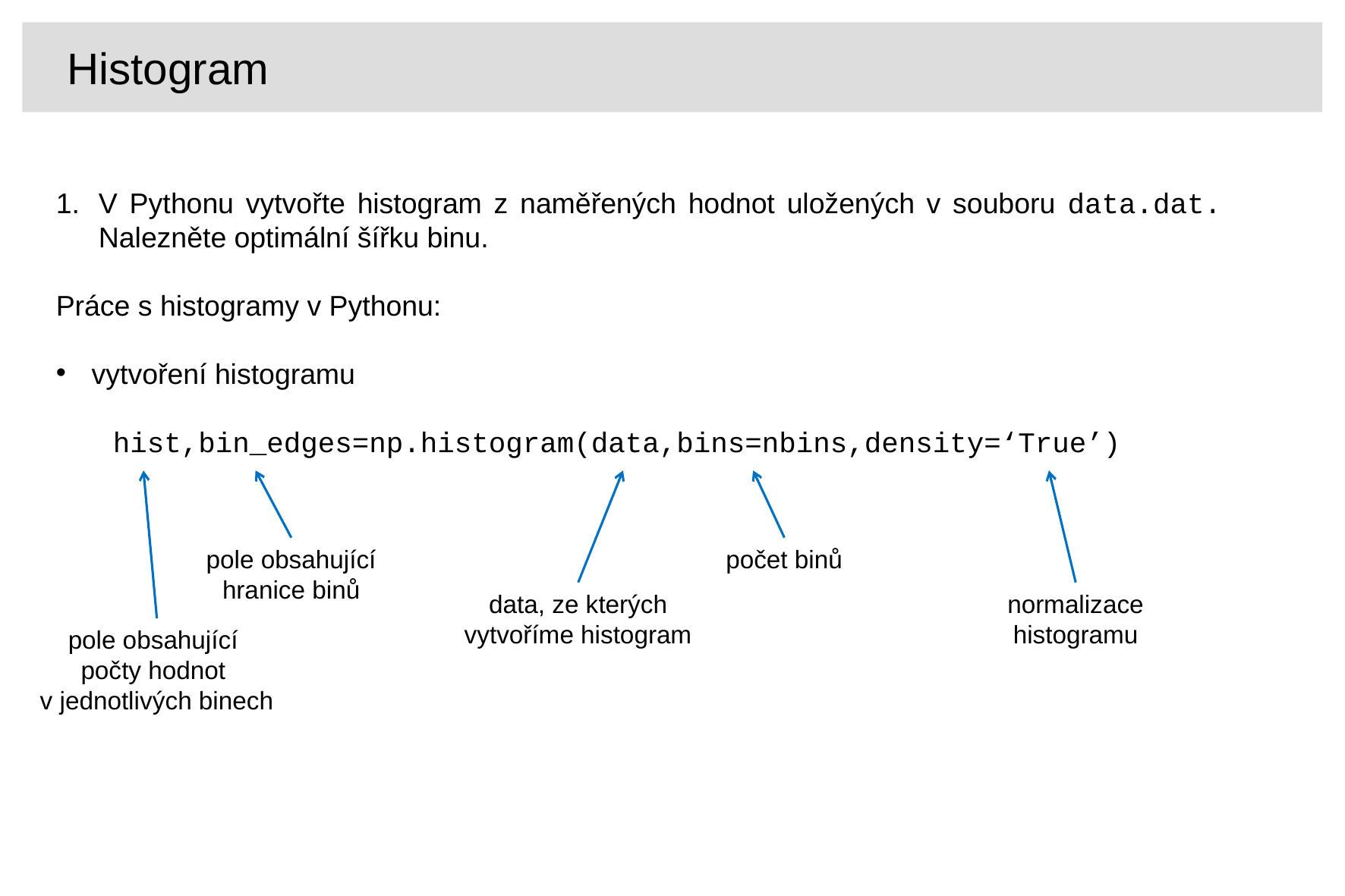

Histogram
V Pythonu vytvořte histogram z naměřených hodnot uložených v souboru data.dat. Nalezněte optimální šířku binu.

Práce s histogramy v Pythonu:

vytvoření histogramu

hist,bin_edges=np.histogram(data,bins=nbins,density=‘True’)
pole obsahující
hranice binů
počet binů
data, ze kterých vytvoříme histogram
normalizace histogramu
pole obsahující
počty hodnot
v jednotlivých binech